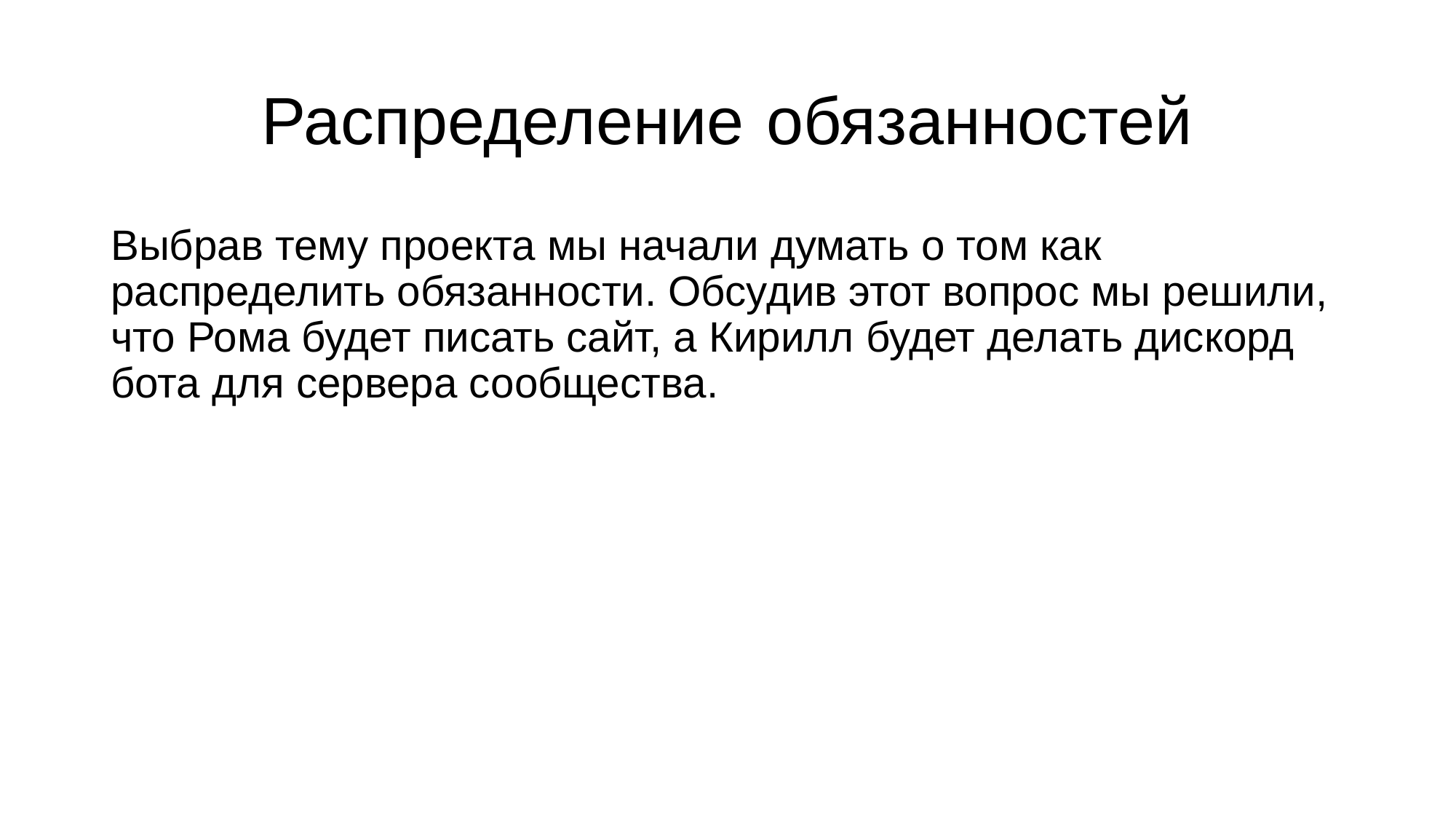

# Распределение обязанностей
Выбрав тему проекта мы начали думать о том как распределить обязанности. Обсудив этот вопрос мы решили, что Рома будет писать сайт, а Кирилл будет делать дискорд бота для сервера сообщества.